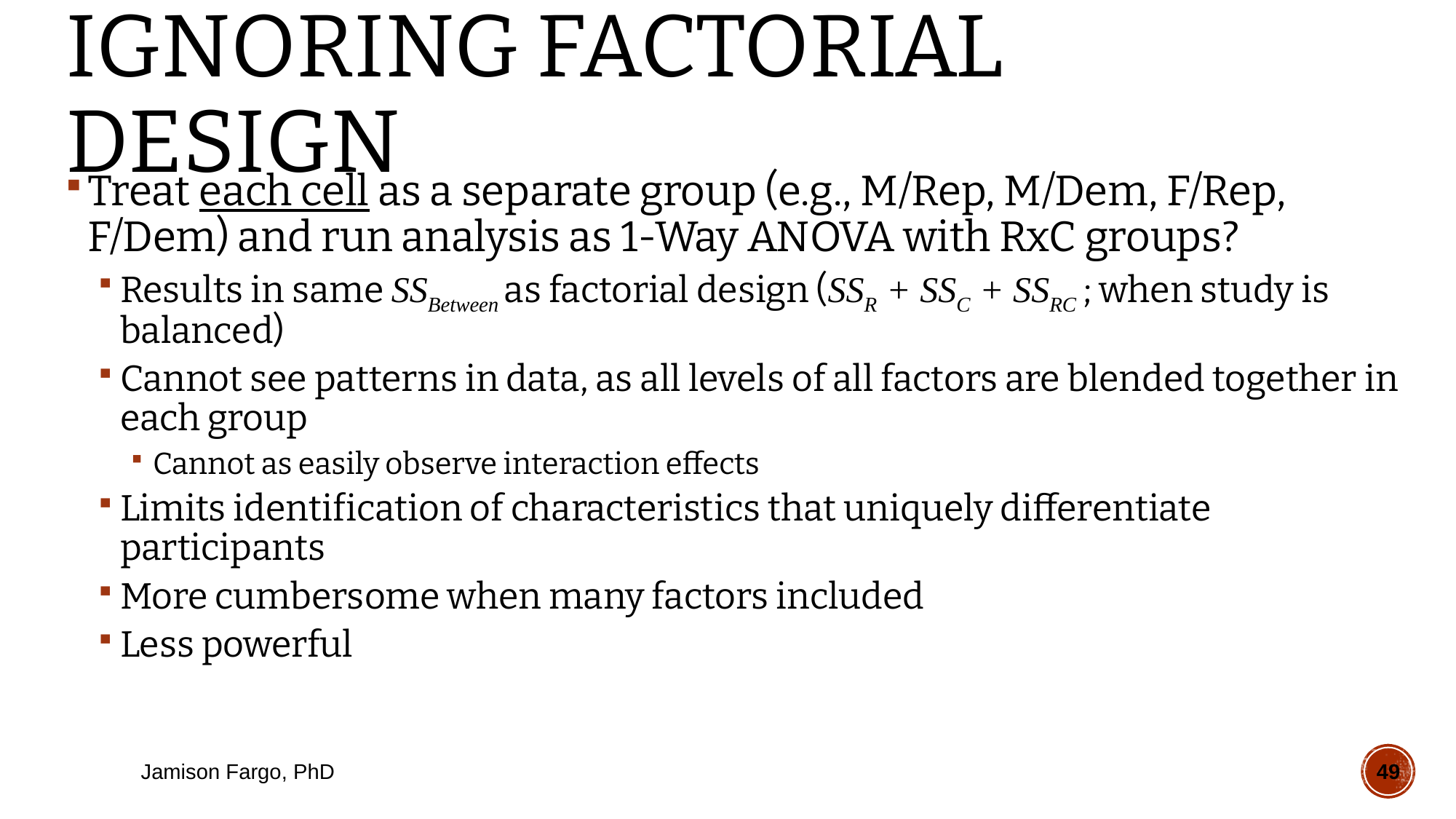

# Ignoring Factorial Design
Treat each cell as a separate group (e.g., M/Rep, M/Dem, F/Rep, F/Dem) and run analysis as 1-Way ANOVA with RxC groups?
Results in same SSBetween as factorial design (SSR + SSC + SSRC ; when study is balanced)
Cannot see patterns in data, as all levels of all factors are blended together in each group
Cannot as easily observe interaction effects
Limits identification of characteristics that uniquely differentiate participants
More cumbersome when many factors included
Less powerful
Jamison Fargo, PhD
49